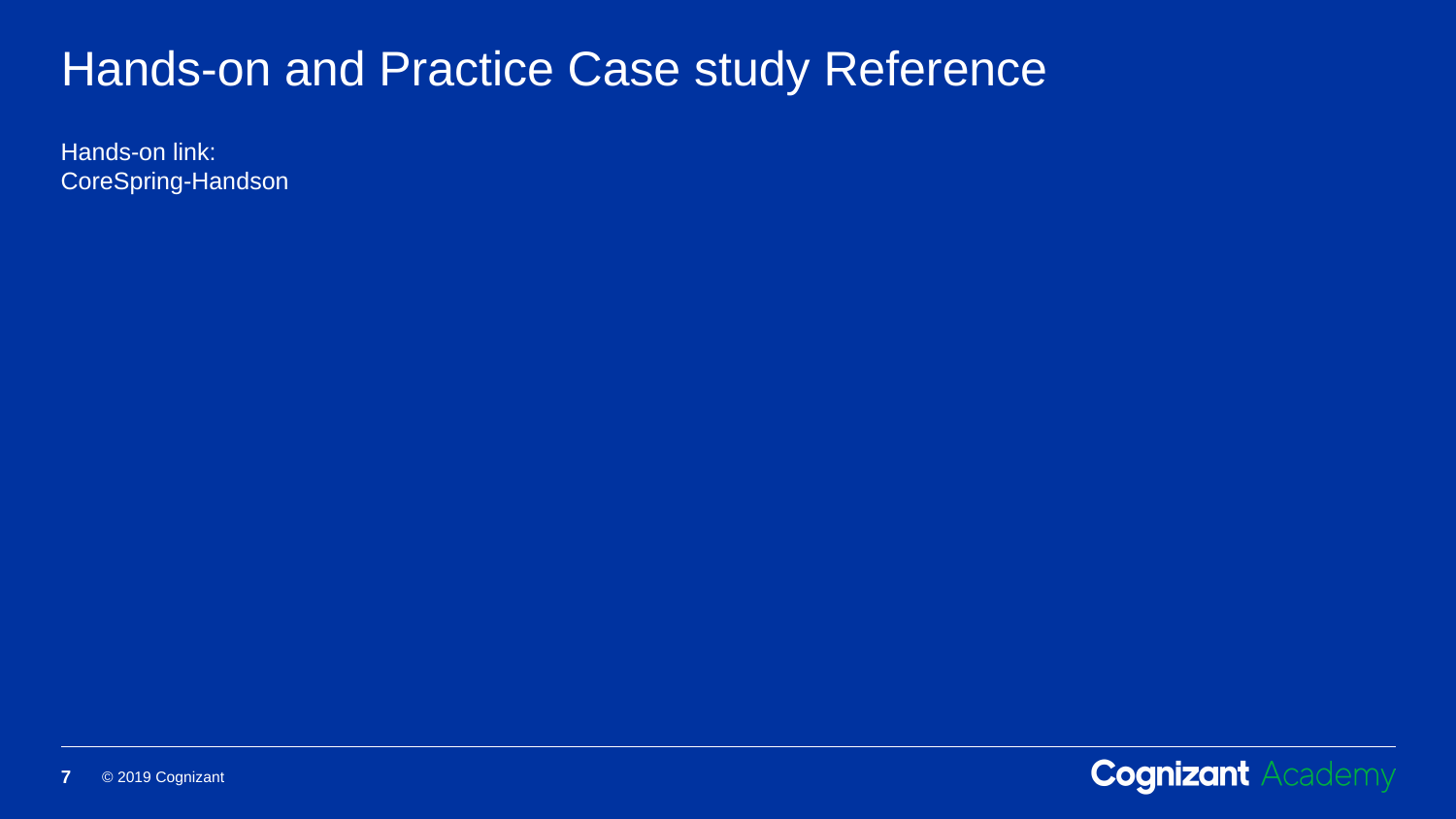

# Hands-on and Practice Case study Reference
Hands-on link:
CoreSpring-Handson

7
© 2019 Cognizant